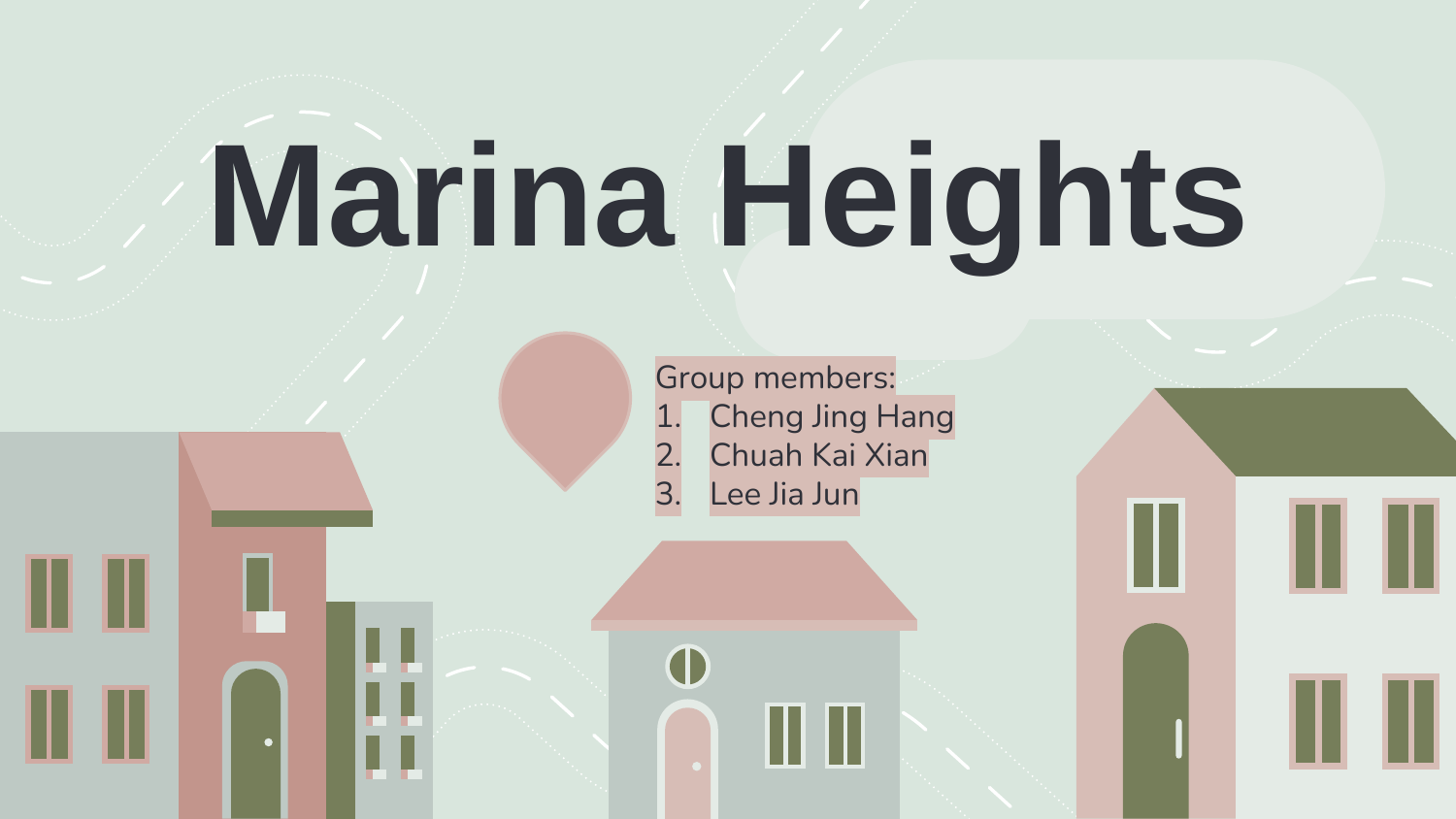

# Marina Heights

Group members:
Cheng Jing Hang
Chuah Kai Xian
Lee Jia Jun